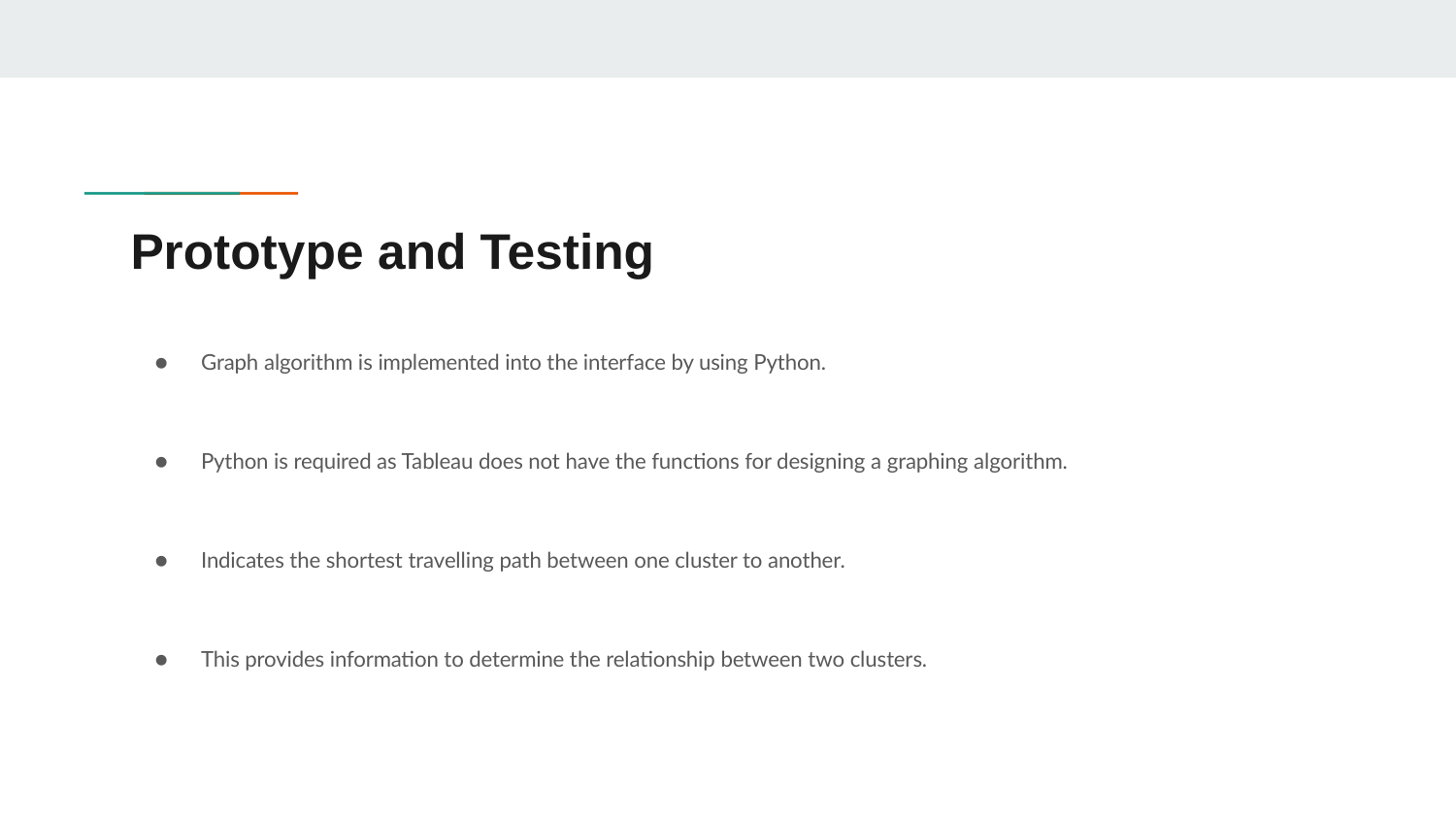

# Prototype and Testing
Graph algorithm is implemented into the interface by using Python.

Python is required as Tableau does not have the functions for designing a graphing algorithm.

Indicates the shortest travelling path between one cluster to another.

This provides information to determine the relationship between two clusters.